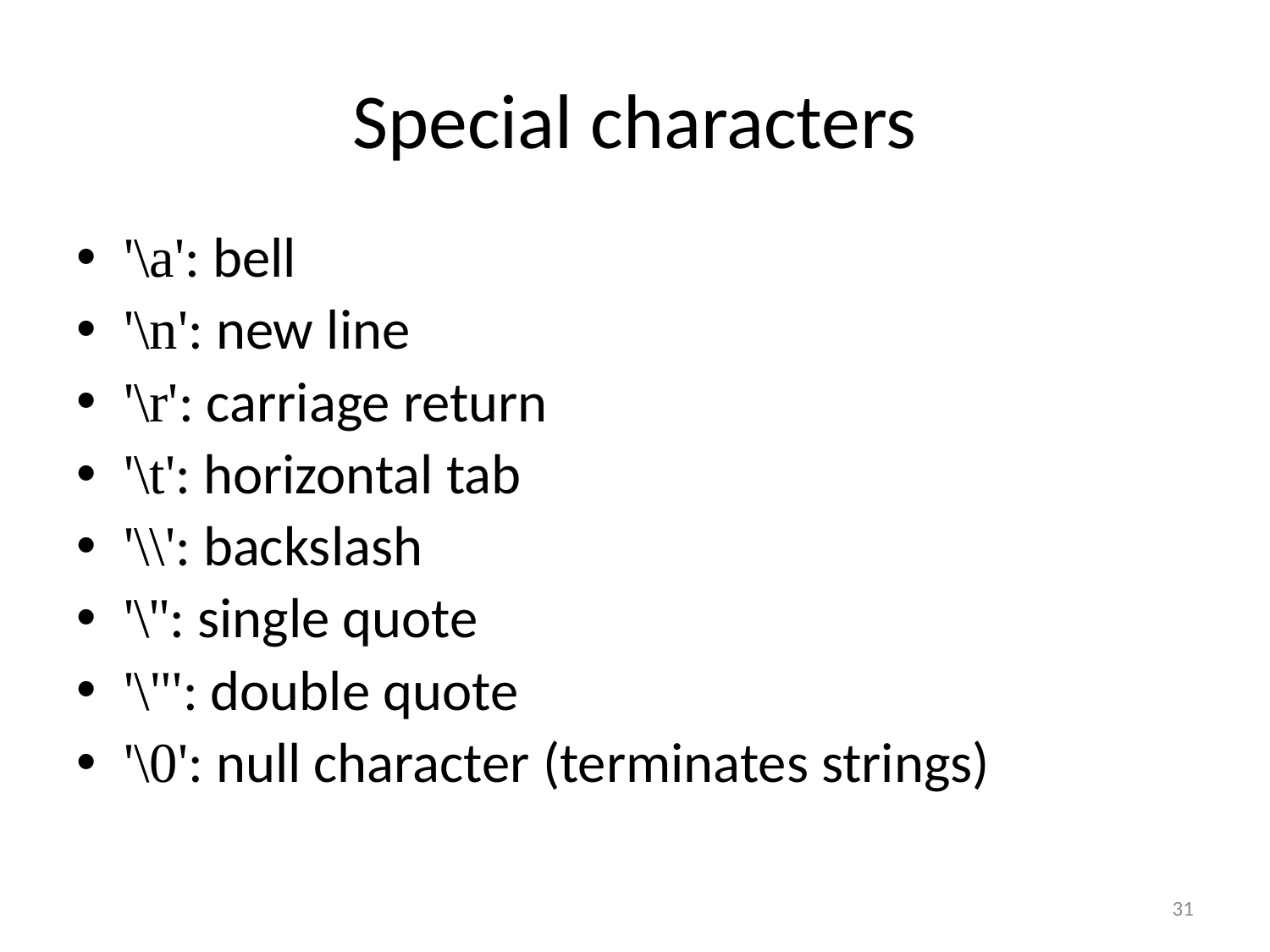

# Special characters
'\a': bell
'\n': new line
'\r': carriage return
'\t': horizontal tab
'\\': backslash
'\'': single quote
'\"': double quote
'\0': null character (terminates strings)
31